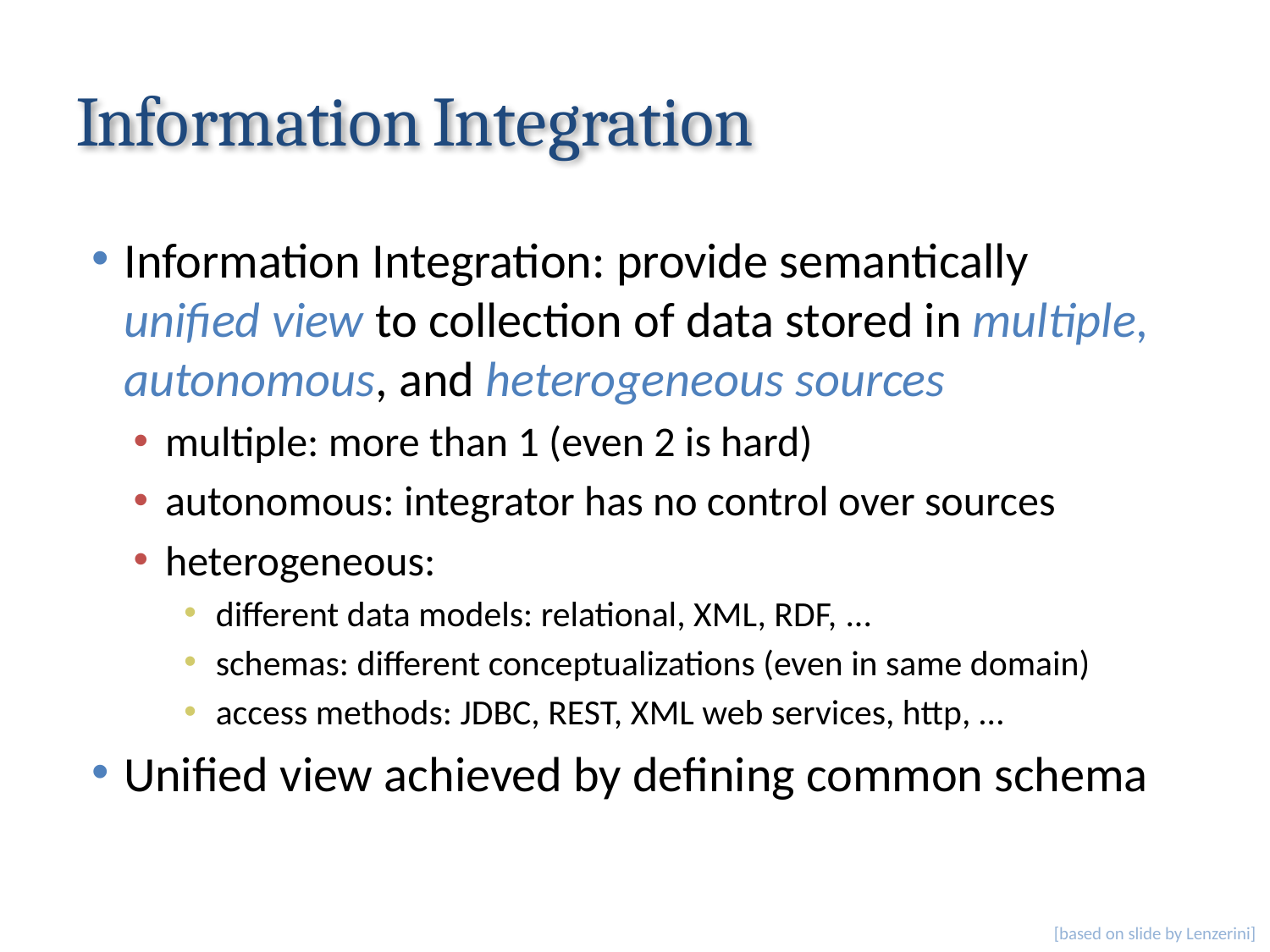

# Information Integration
Information Integration: provide semantically
unified view to collection of data stored in multiple, autonomous, and heterogeneous sources
multiple: more than 1 (even 2 is hard)
autonomous: integrator has no control over sources
heterogeneous:
different data models: relational, XML, RDF, ...
schemas: different conceptualizations (even in same domain)
access methods: JDBC, REST, XML web services, http, …
Unified view achieved by defining common schema
[based on slide by Lenzerini]